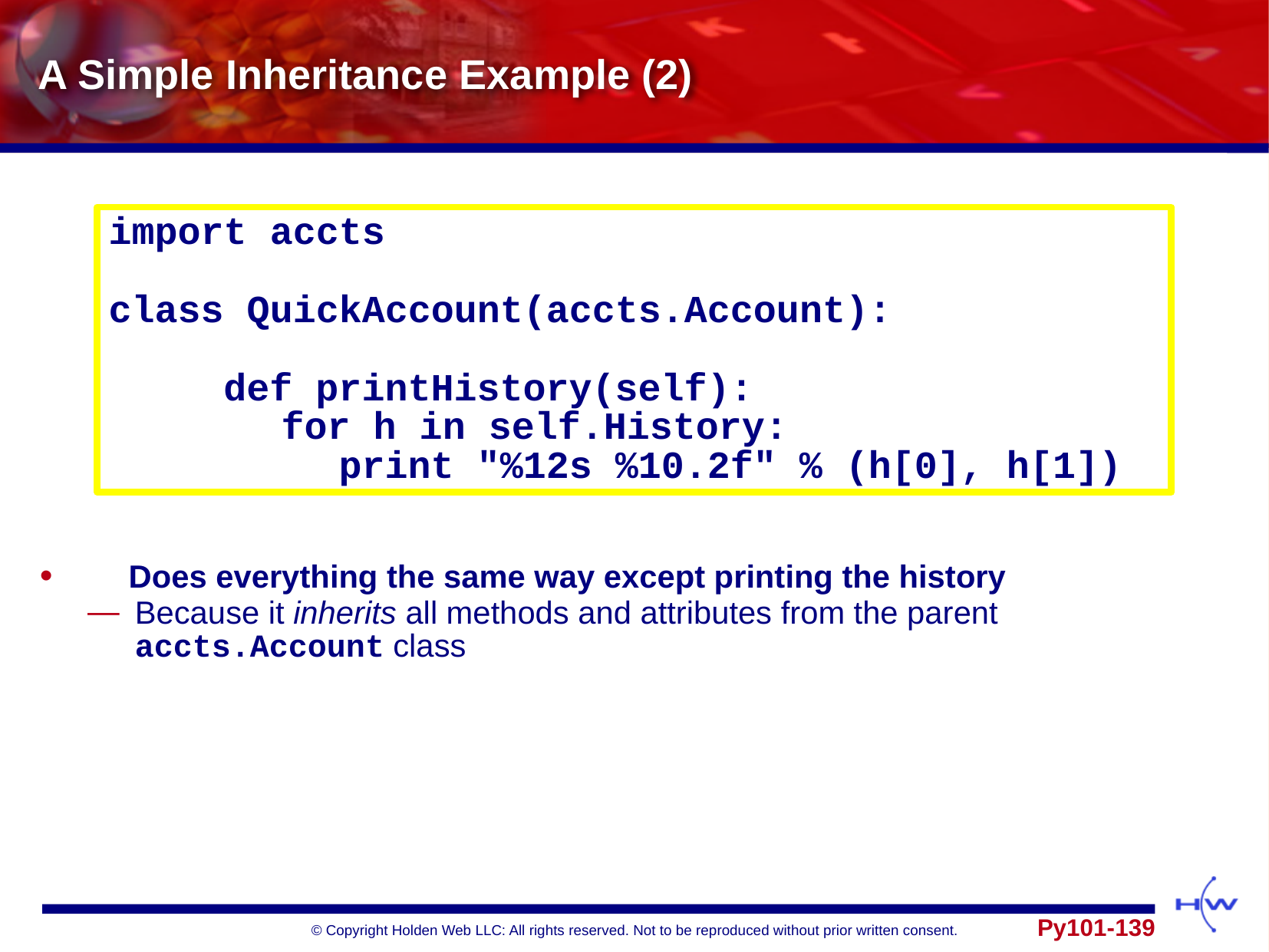

# A Simple Inheritance Example (2)
import accts
class QuickAccount(accts.Account):
		def printHistory(self):
			for h in self.History:
				print "%12s %10.2f" % (h[0], h[1])
	Does everything the same way except printing the history
Because it inherits all methods and attributes from the parent accts.Account class